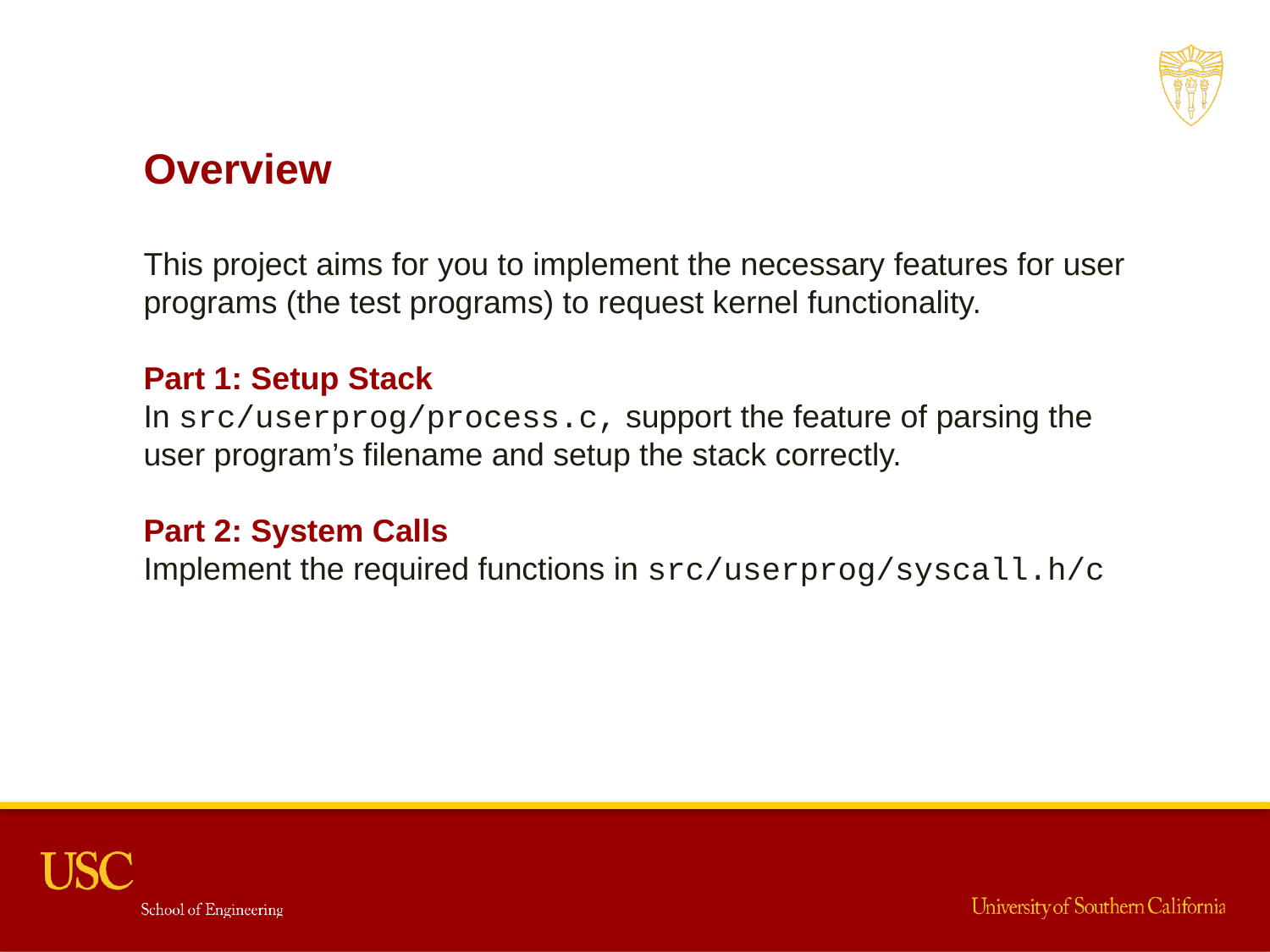

Overview

This project aims for you to implement the necessary features for user programs (the test programs) to request kernel functionality.

Part 1: Setup Stack
In src/userprog/process.c, support the feature of parsing the user program’s filename and setup the stack correctly.

Part 2: System Calls
Implement the required functions in src/userprog/syscall.h/c